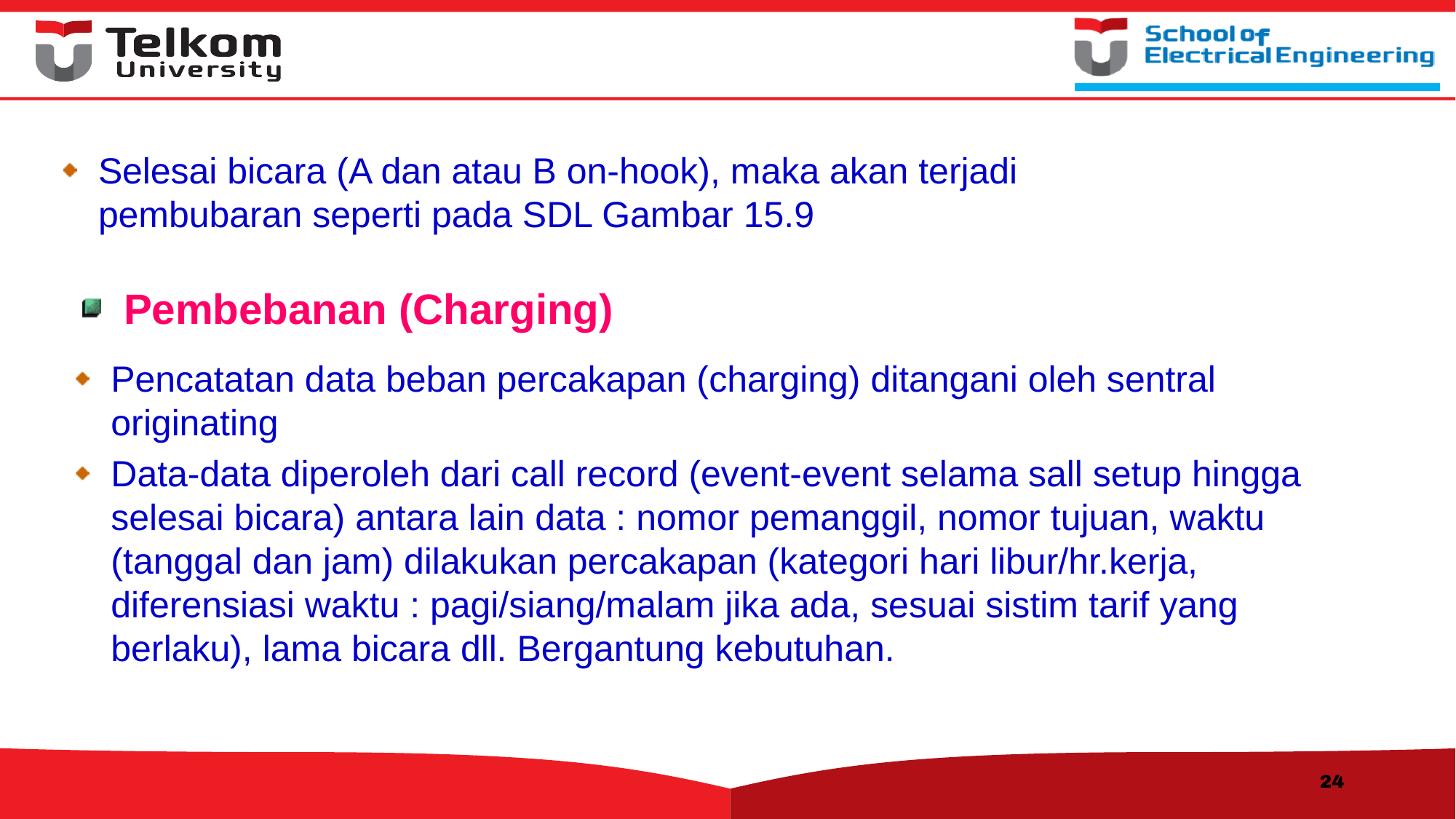

24
Selesai bicara (A dan atau B on-hook), maka akan terjadi pembubaran seperti pada SDL Gambar 15.9

Pembebanan (Charging)
Pencatatan data beban percakapan (charging) ditangani oleh sentral originating
Data-data diperoleh dari call record (event-event selama sall setup hingga selesai bicara) antara lain data : nomor pemanggil, nomor tujuan, waktu (tanggal dan jam) dilakukan percakapan (kategori hari libur/hr.kerja, diferensiasi waktu : pagi/siang/malam jika ada, sesuai sistim tarif yang berlaku), lama bicara dll. Bergantung kebutuhan.